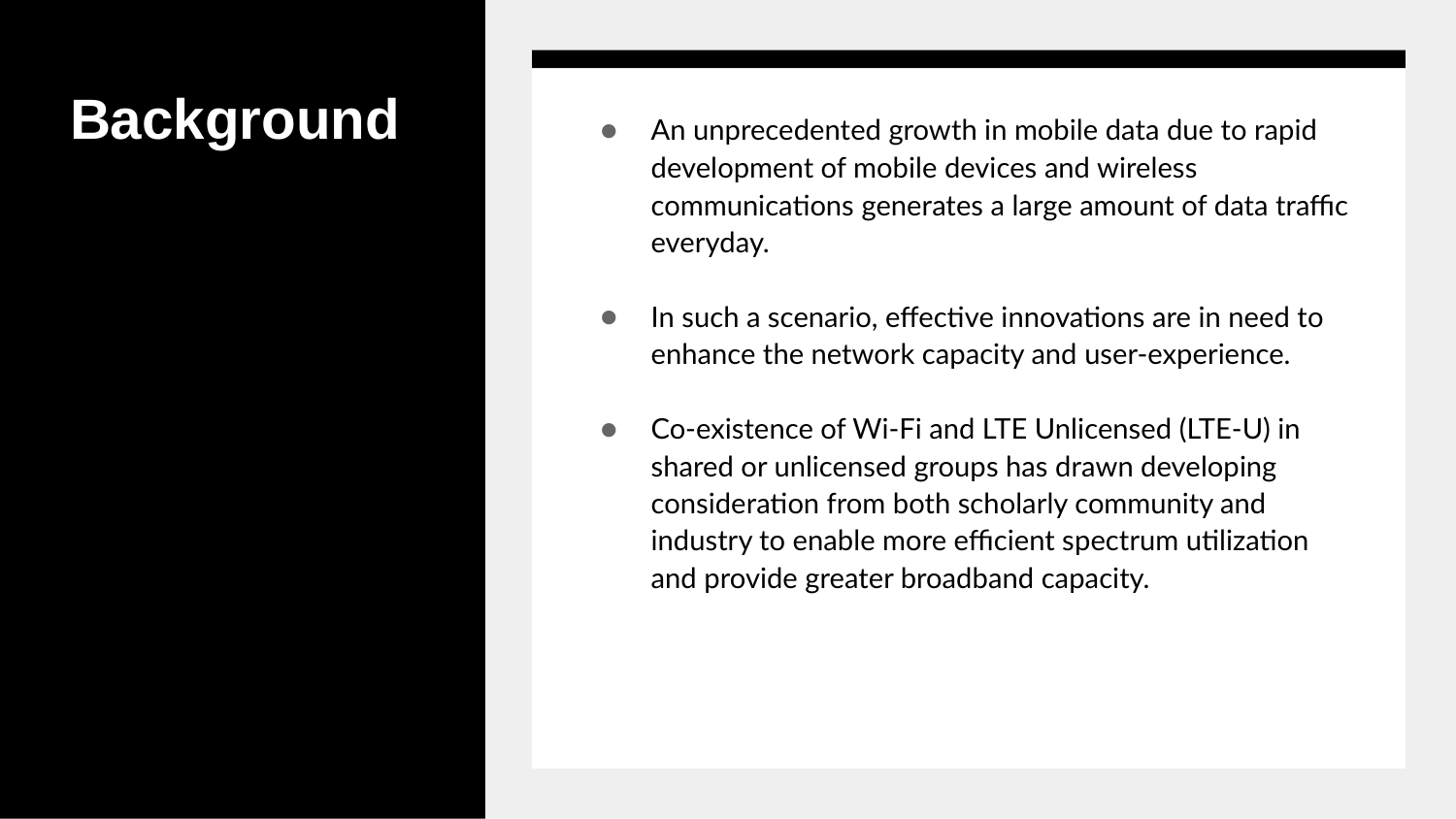

# Background
An unprecedented growth in mobile data due to rapid development of mobile devices and wireless communications generates a large amount of data traffic everyday.

In such a scenario, effective innovations are in need to enhance the network capacity and user-experience.

Co-existence of Wi-Fi and LTE Unlicensed (LTE-U) in shared or unlicensed groups has drawn developing consideration from both scholarly community and industry to enable more efficient spectrum utilization and provide greater broadband capacity.